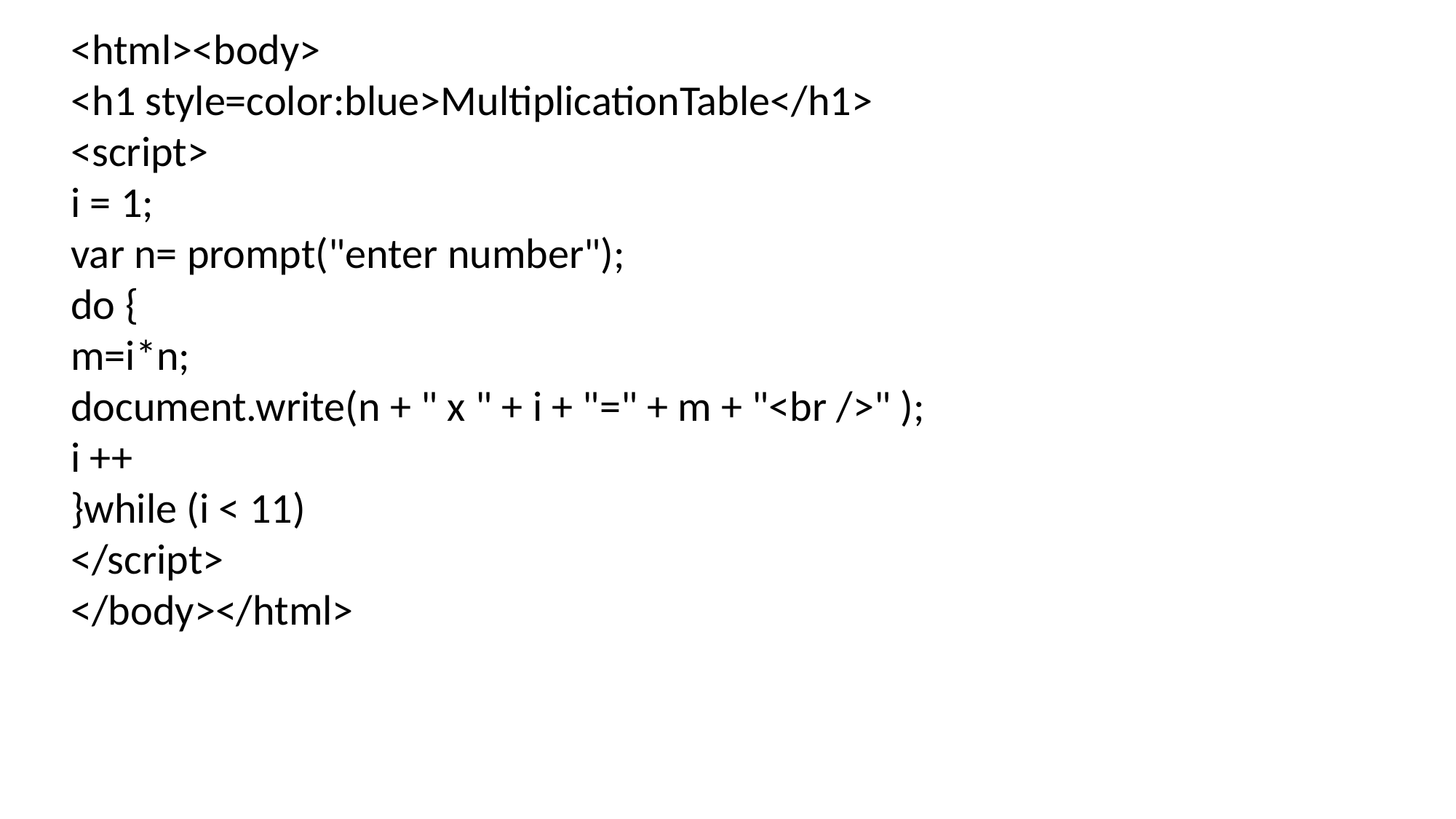

<html><body>
<h1 style=color:blue>MultiplicationTable</h1>
<script>
i = 1;
var n= prompt("enter number");
do {
m=i*n;
document.write(n + " x " + i + "=" + m + "<br />" );
i ++
}while (i < 11)
</script>
</body></html>